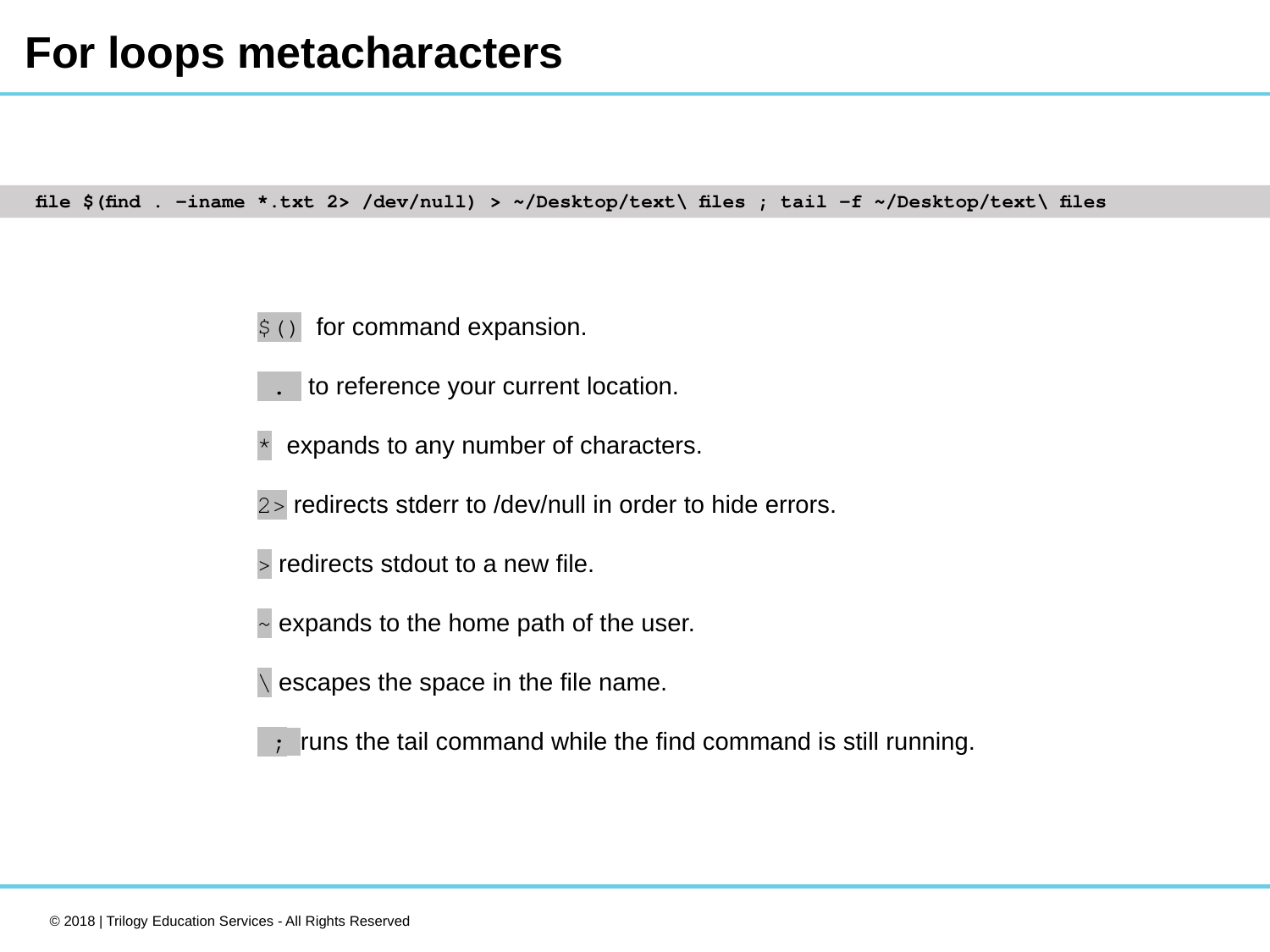

For loops metacharacters
# file $(find . -iname *.txt 2> /dev/null) > ~/Desktop/text\ files ; tail -f ~/Desktop/text\ files

$() for command expansion.

 .  to reference your current location.

* expands to any number of characters.

2> redirects stderr to /dev/null in order to hide errors.

> redirects stdout to a new file.

~ expands to the home path of the user.

\ escapes the space in the file name.

 ;  runs the tail command while the find command is still running.